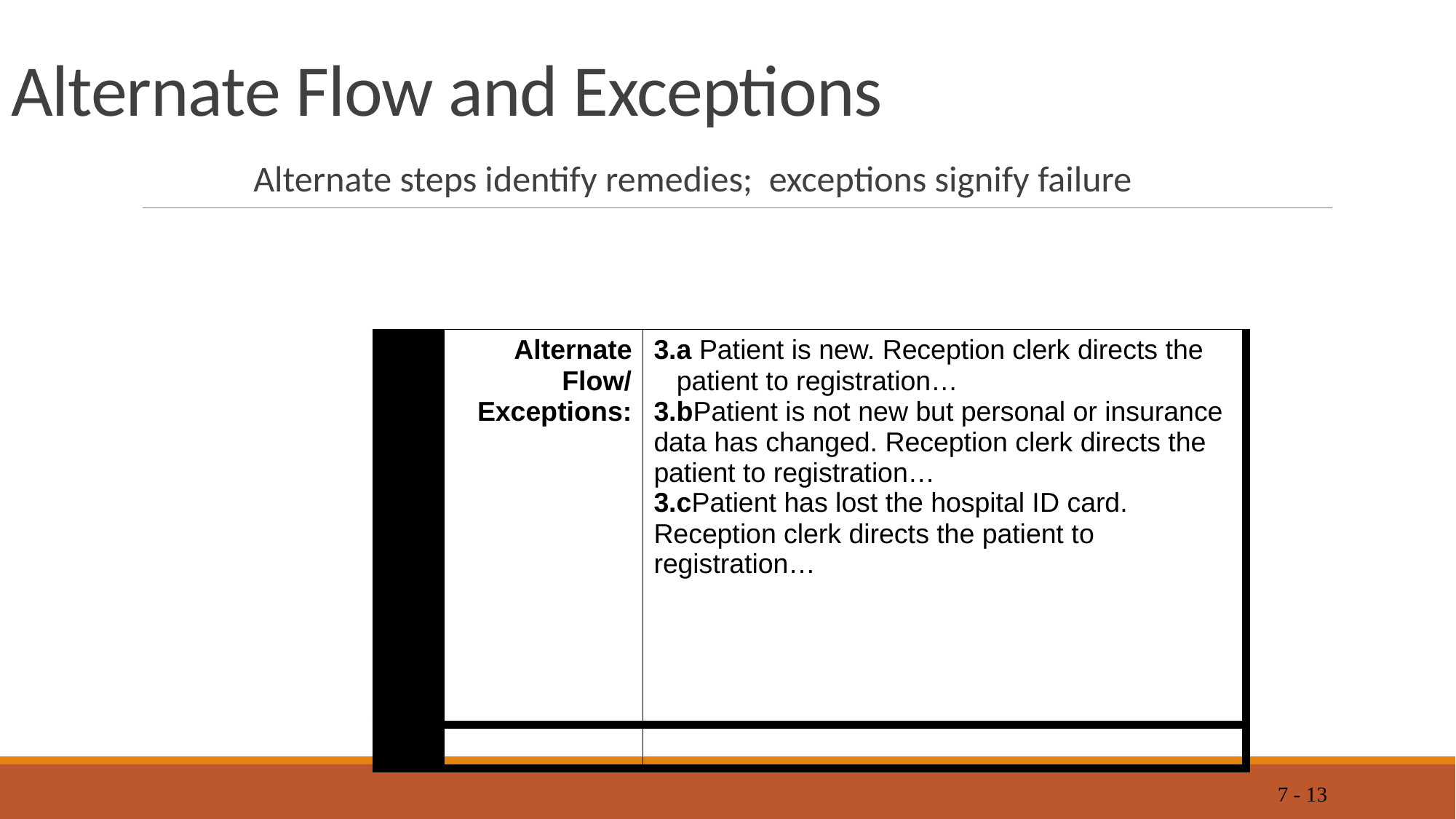

# Alternate Flow and Exceptions
Alternate steps identify remedies;  exceptions signify failure
| Receive Patient | Alternate Flow/ Exceptions: | 3.a Patient is new. Reception clerk directs the patient to registration… 3.bPatient is not new but personal or insurance data has changed. Reception clerk directs the patient to registration… 3.cPatient has lost the hospital ID card. Reception clerk directs the patient to registration… |
| --- | --- | --- |
|  |  |  |
7 - 13